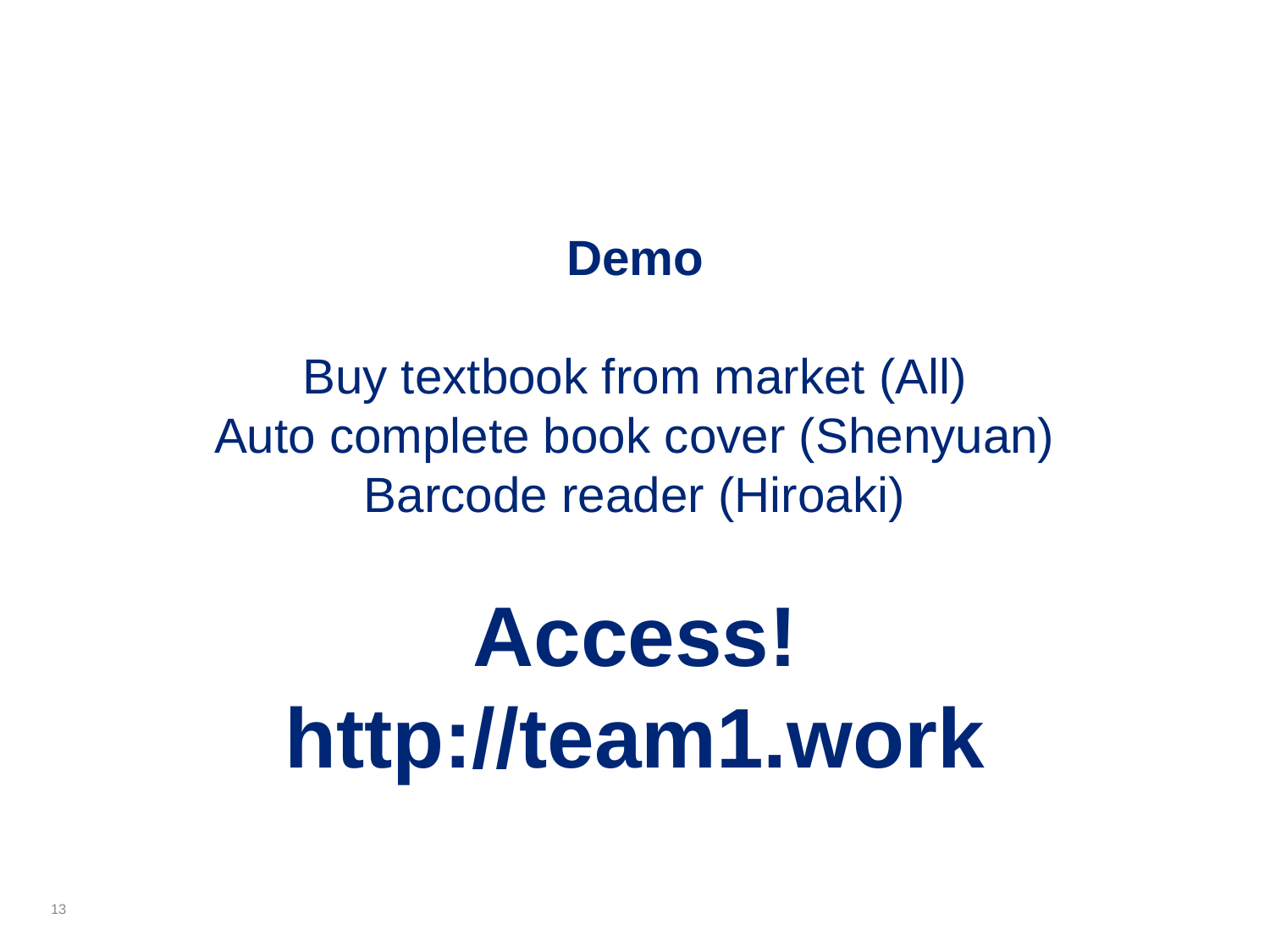

# Demo Buy textbook from market (All) Auto complete book cover (Shenyuan) Barcode reader (Hiroaki) Access! http://team1.work